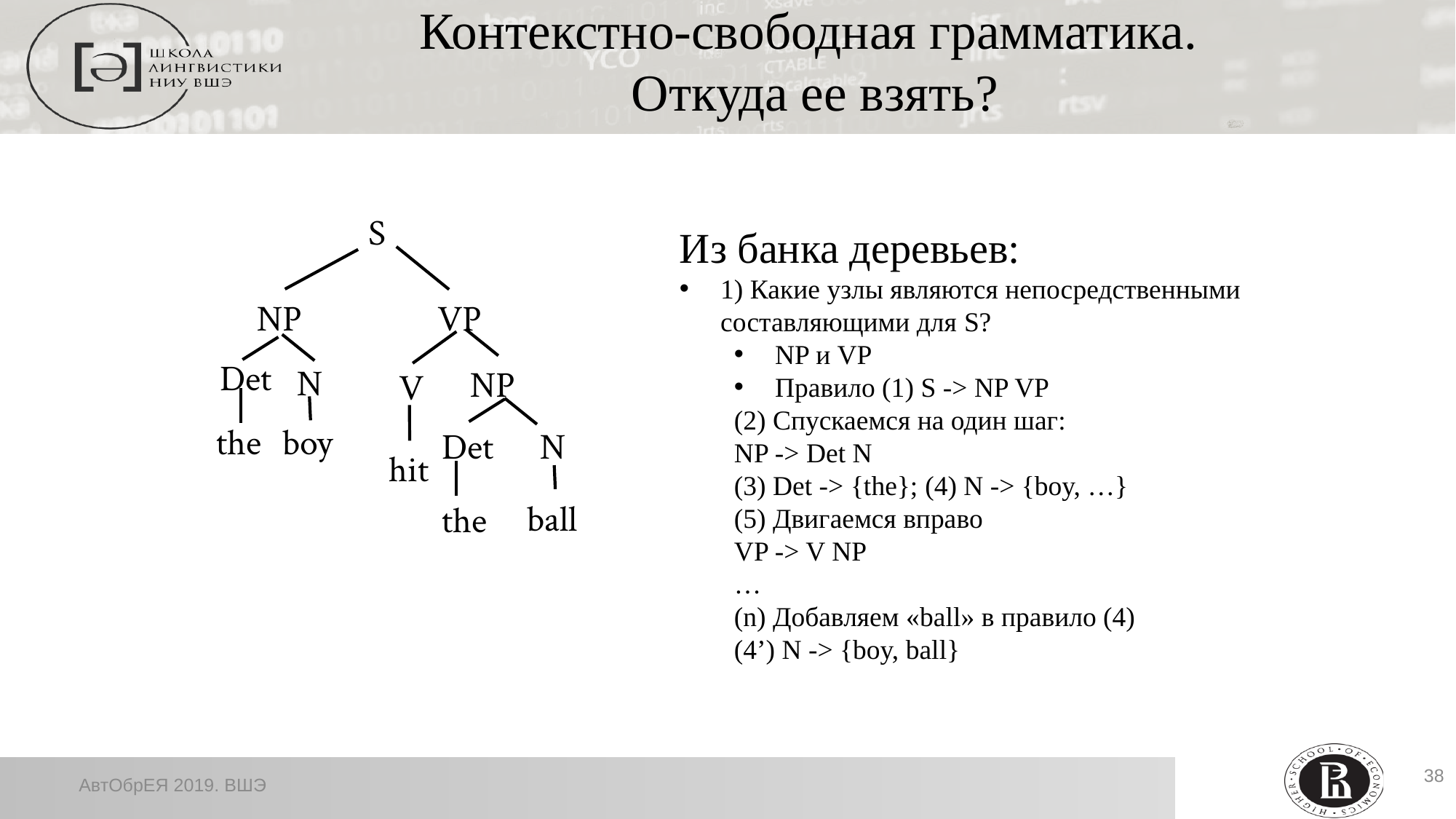

Контекстно-свободная грамматика.
Откуда ее взять?

S
NP
VP
NP
V
boy
Det
N
hit
ball
the
Из банка деревьев:
1) Какие узлы являются непосредственными составляющими для S?
NP и VP
Правило (1) S -> NP VP
(2) Спускаемся на один шаг:
NP -> Det N
(3) Det -> {the}; (4) N -> {boy, …}
(5) Двигаемся вправо
VP -> V NP
…
(n) Добавляем «ball» в правило (4)
(4’) N -> {boy, ball}
Det
N
the
38
АвтОбрЕЯ 2019. ВШЭ